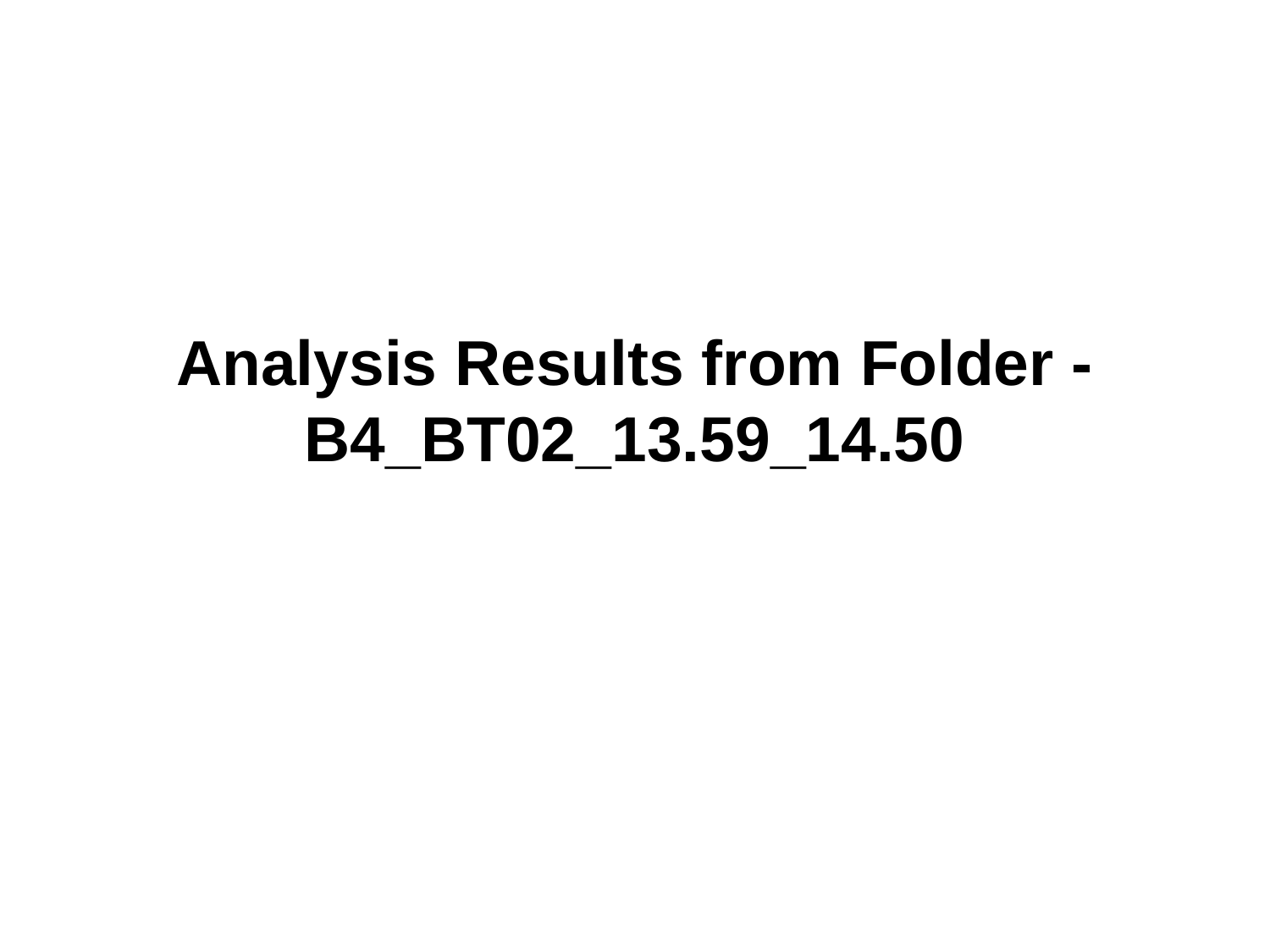

# Analysis Results from Folder - B4_BT02_13.59_14.50